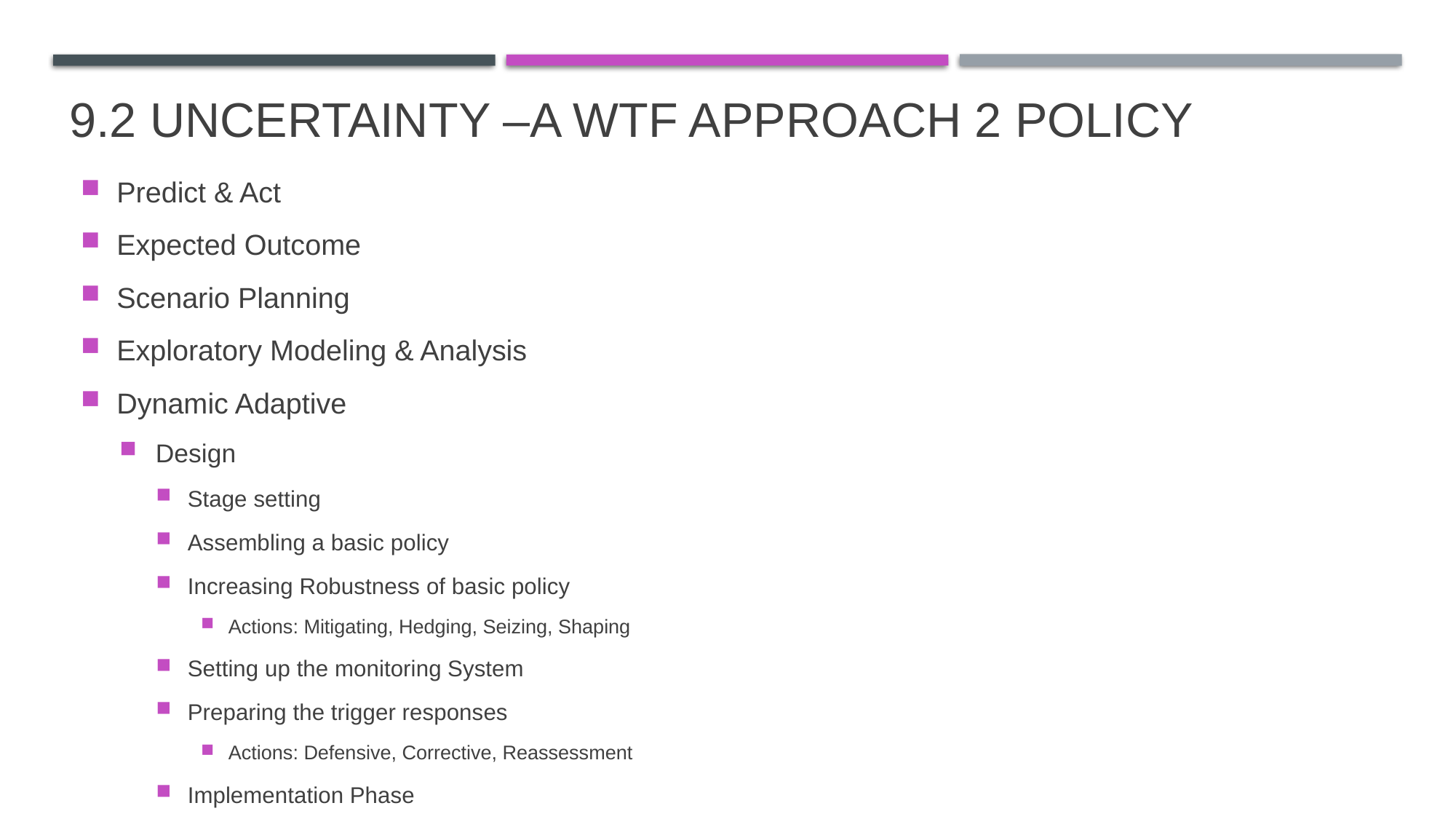

# 9.2 Uncertainty –a WTF approach 2 Policy
Predict & Act
Expected Outcome
Scenario Planning
Exploratory Modeling & Analysis
Dynamic Adaptive
Design
Stage setting
Assembling a basic policy
Increasing Robustness of basic policy
Actions: Mitigating, Hedging, Seizing, Shaping
Setting up the monitoring System
Preparing the trigger responses
Actions: Defensive, Corrective, Reassessment
Implementation Phase